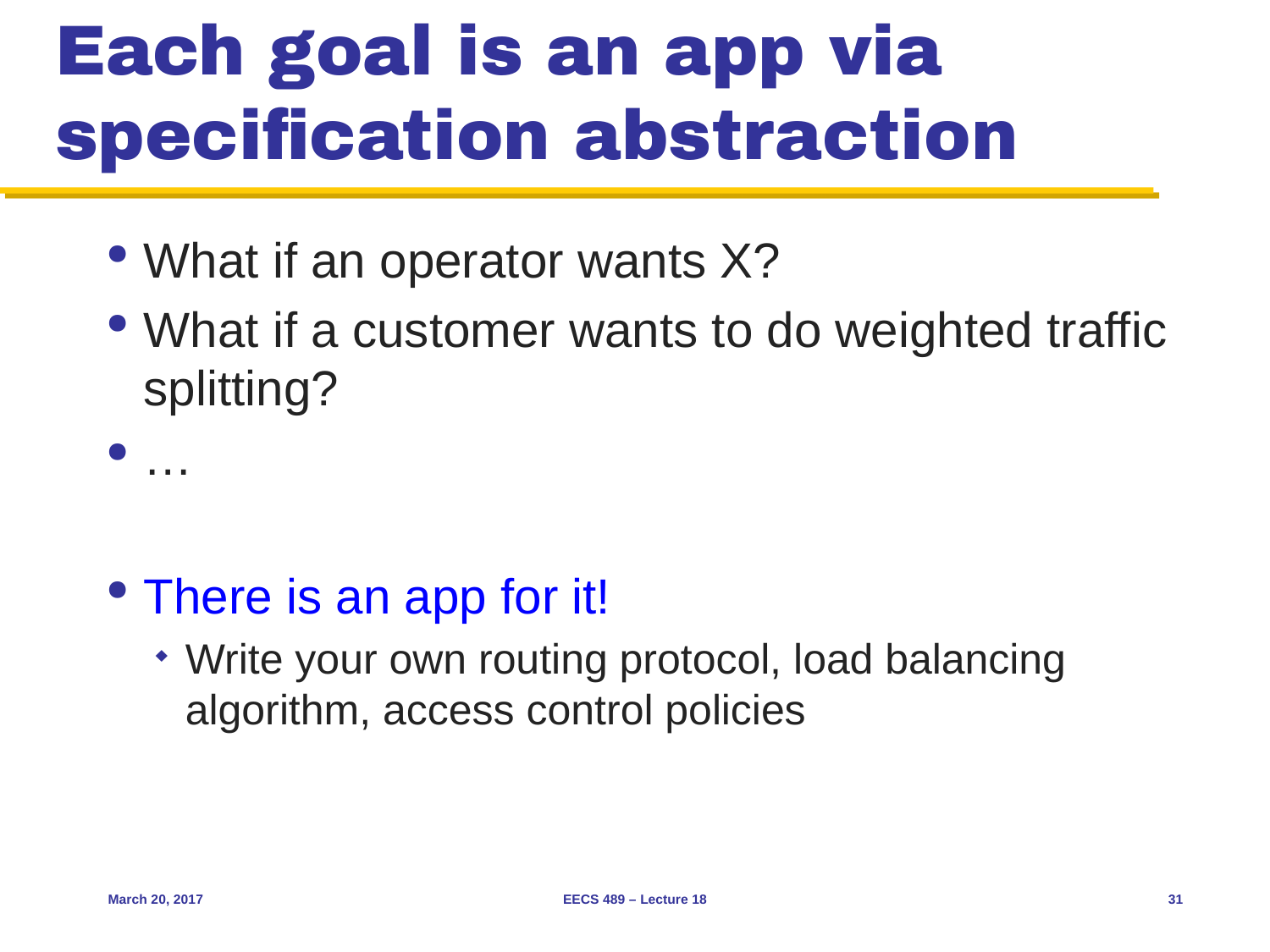

# Each goal is an app via specification abstraction
What if an operator wants X?
What if a customer wants to do weighted traffic splitting?
…

There is an app for it!
Write your own routing protocol, load balancing algorithm, access control policies
March 20, 2017
EECS 489 – Lecture 18
31